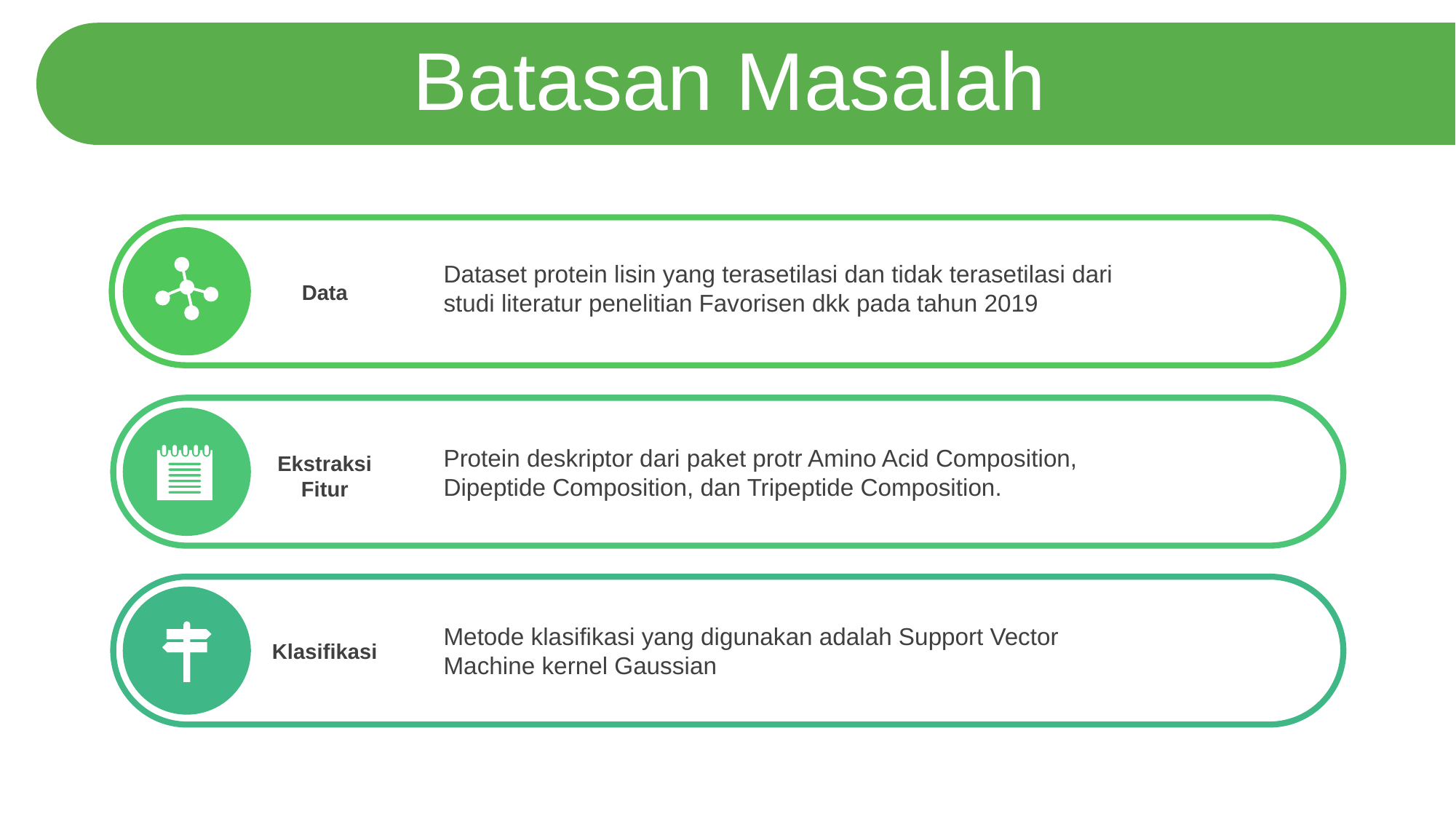

Batasan Masalah

### Chart

| Category |
|---|
Dataset protein lisin yang terasetilasi dan tidak terasetilasi dari studi literatur penelitian Favorisen dkk pada tahun 2019

Data

Protein deskriptor dari paket protr Amino Acid Composition, Dipeptide Composition, dan Tripeptide Composition.

Ekstraksi Fitur

Metode klasifikasi yang digunakan adalah Support Vector Machine kernel Gaussian

Klasifikasi